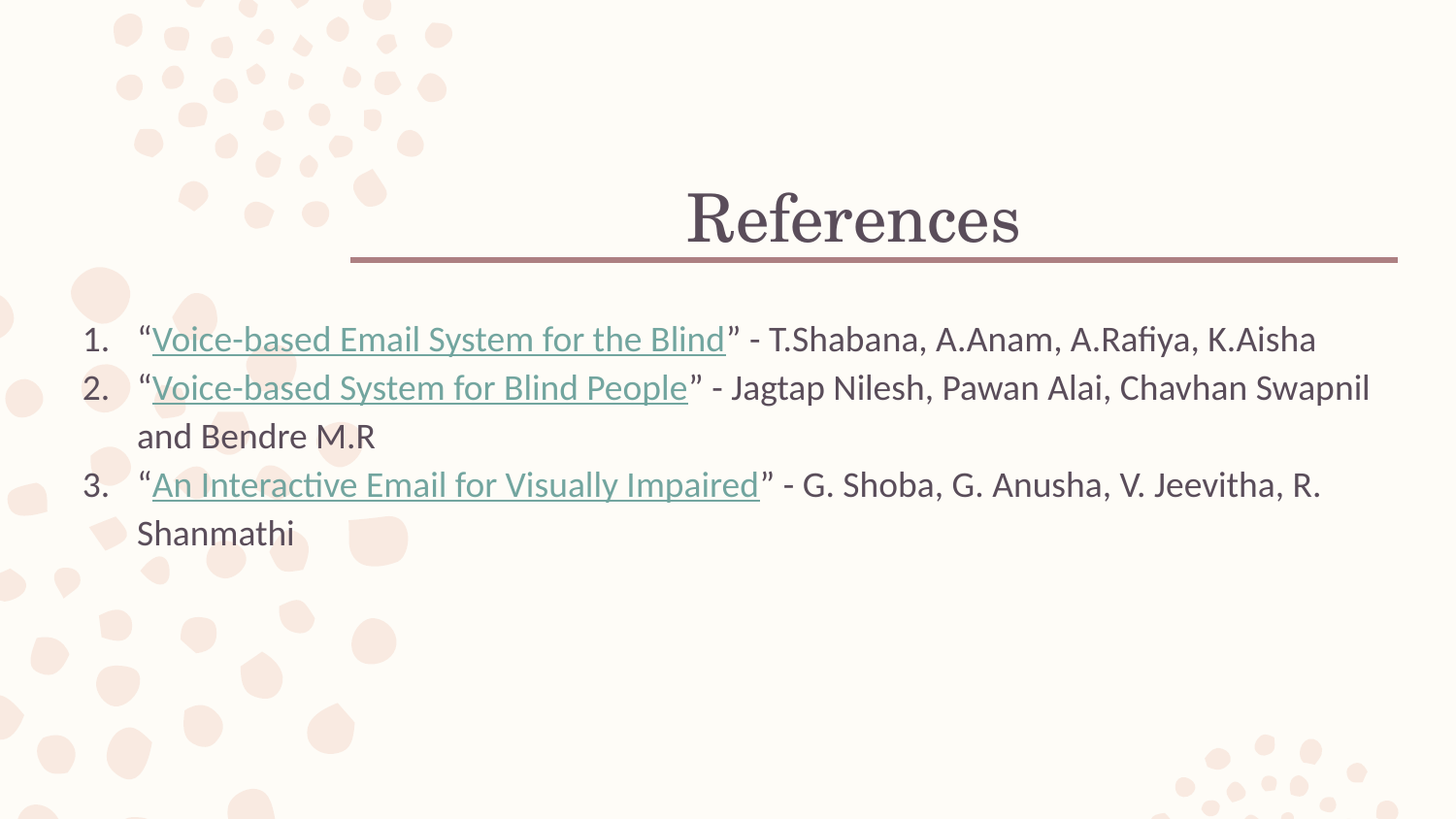

# References
“Voice-based Email System for the Blind” - T.Shabana, A.Anam, A.Rafiya, K.Aisha
“Voice-based System for Blind People” - Jagtap Nilesh, Pawan Alai, Chavhan Swapnil and Bendre M.R
“An Interactive Email for Visually Impaired” - G. Shoba, G. Anusha, V. Jeevitha, R. Shanmathi